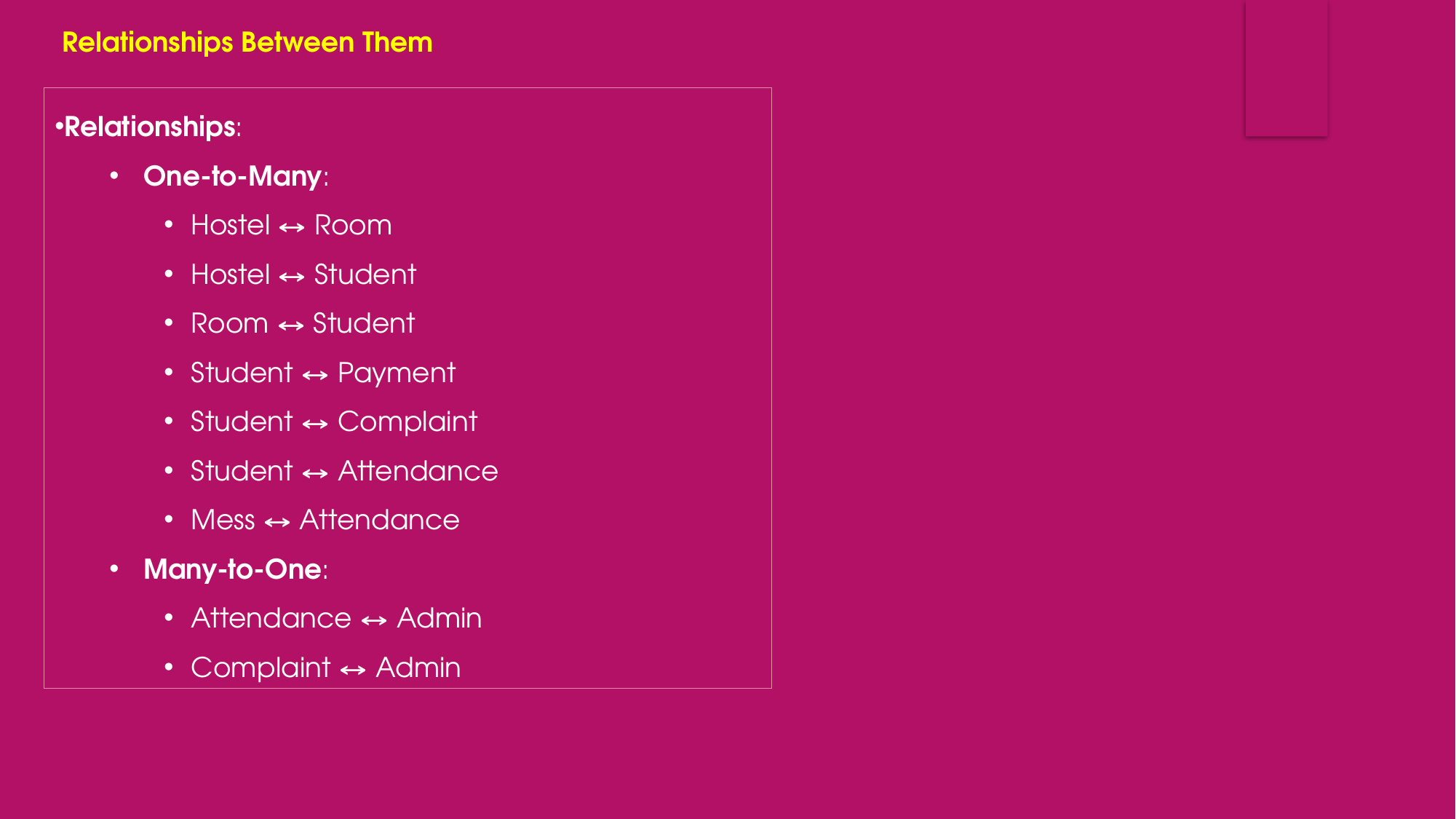

Relationships Between Them
Relationships:
One-to-Many:
Hostel ↔ Room
Hostel ↔ Student
Room ↔ Student
Student ↔ Payment
Student ↔ Complaint
Student ↔ Attendance
Mess ↔ Attendance
Many-to-One:
Attendance ↔ Admin
Complaint ↔ Admin